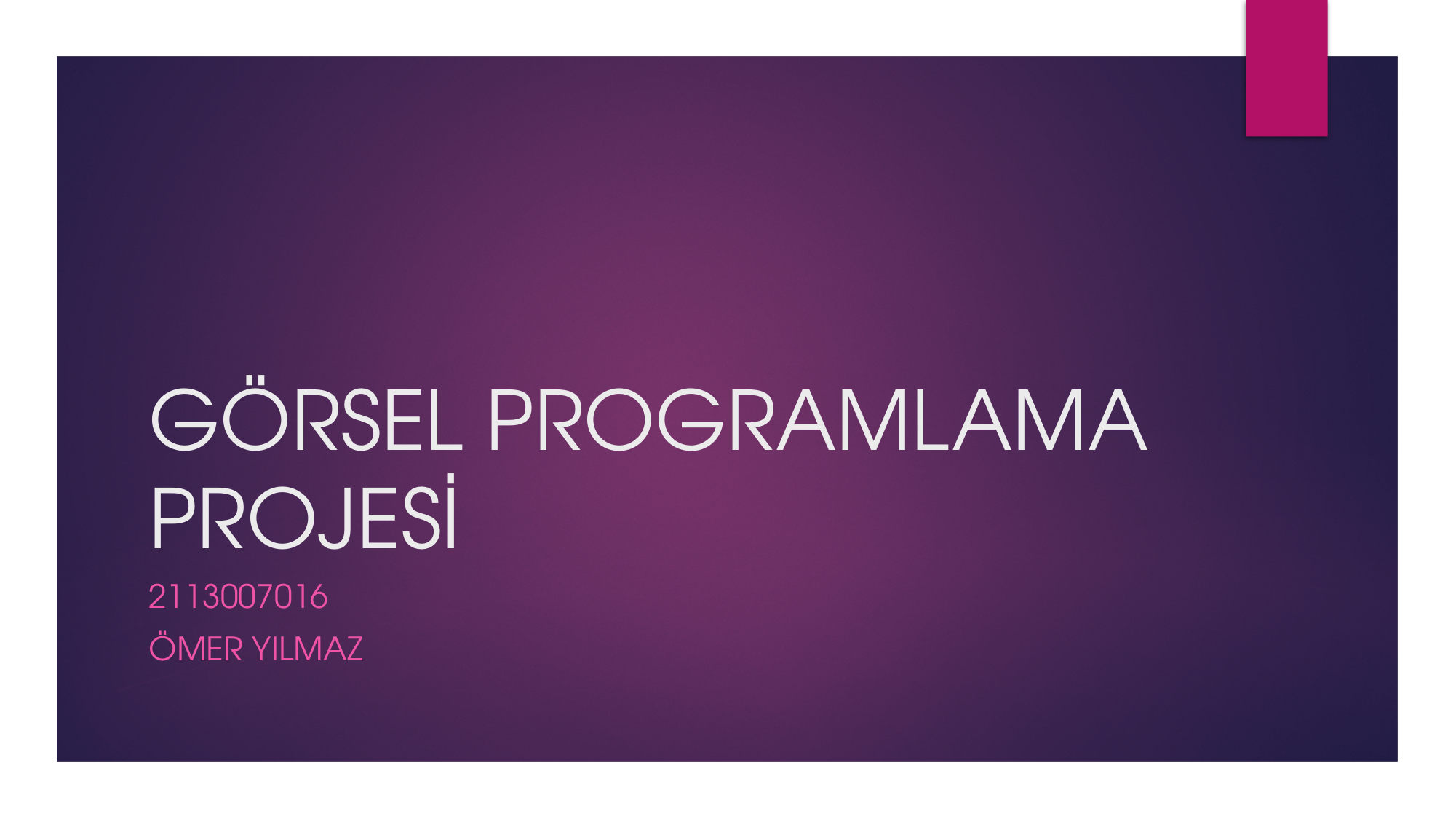

# GÖRSEL PROGRAMLAMA PROJESİ
2113007016
Ömer yılmaZ